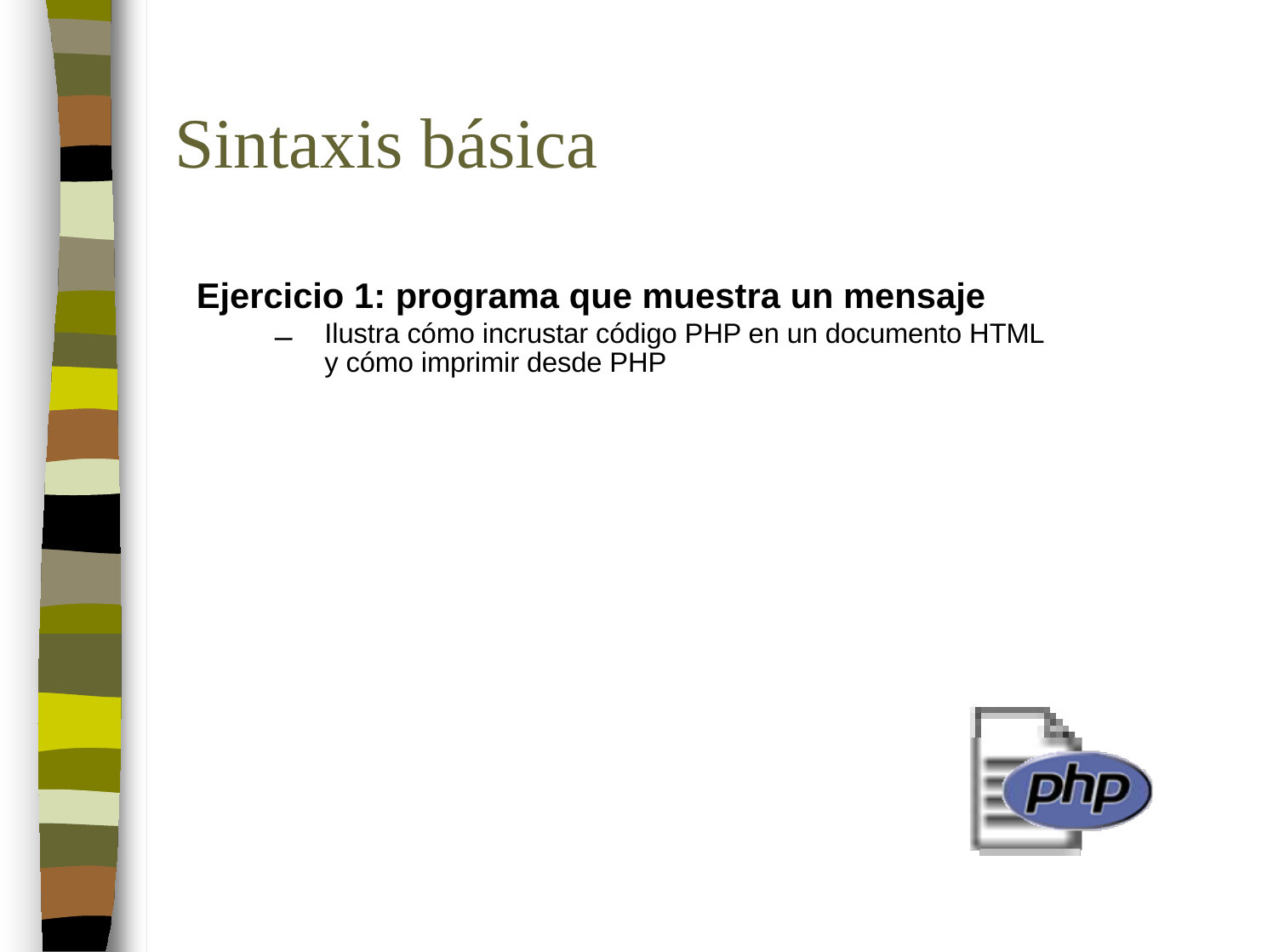

Sintaxis básica

   Ejercicio 1: programa que muestra un mensaje
–
Ilustra cómo incrustar código PHP en un documento HTML
y cómo imprimir desde PHP